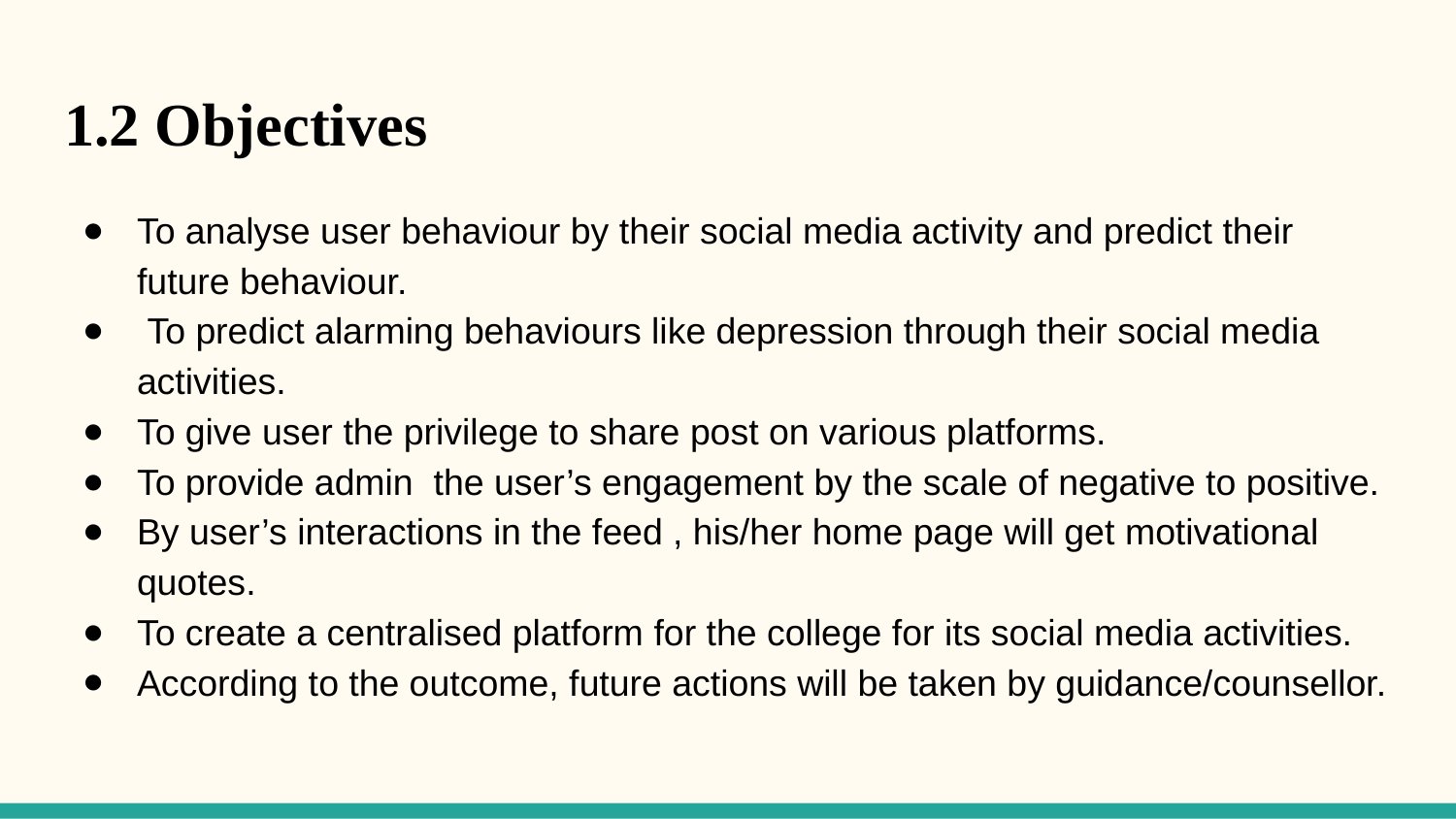

# 1.2 Objectives
To analyse user behaviour by their social media activity and predict their future behaviour.
 To predict alarming behaviours like depression through their social media activities.
To give user the privilege to share post on various platforms.
To provide admin  the user’s engagement by the scale of negative to positive.
By user’s interactions in the feed , his/her home page will get motivational quotes.
To create a centralised platform for the college for its social media activities.
According to the outcome, future actions will be taken by guidance/counsellor.